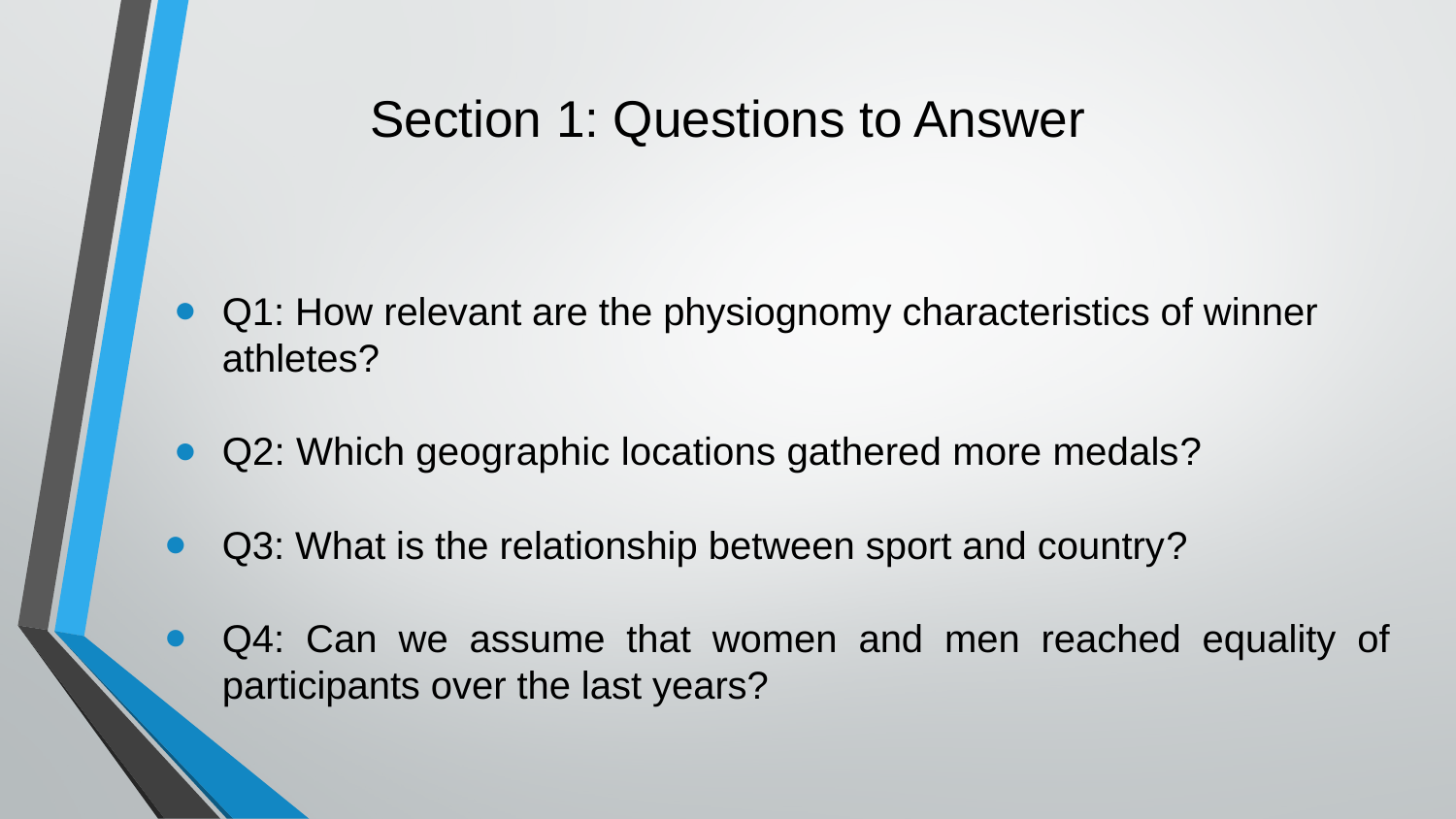

# Section 1: Questions to Answer

Q1: How relevant are the physiognomy characteristics of winner athletes?

Q2: Which geographic locations gathered more medals?

Q3: What is the relationship between sport and country?

Q4: Can we assume that women and men reached equality of participants over the last years?